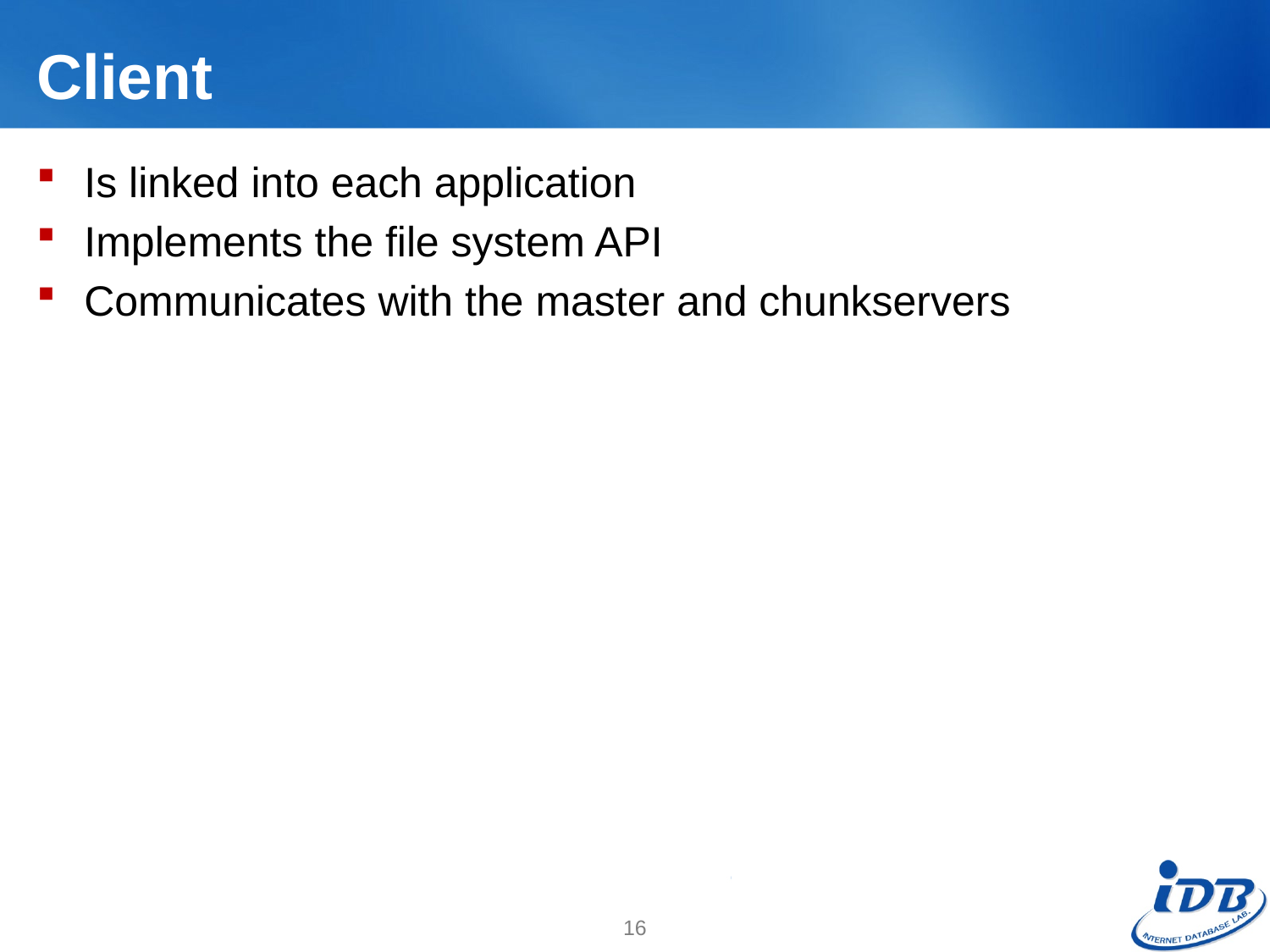

# Client
Is linked into each application
Implements the file system API
Communicates with the master and chunkservers
16